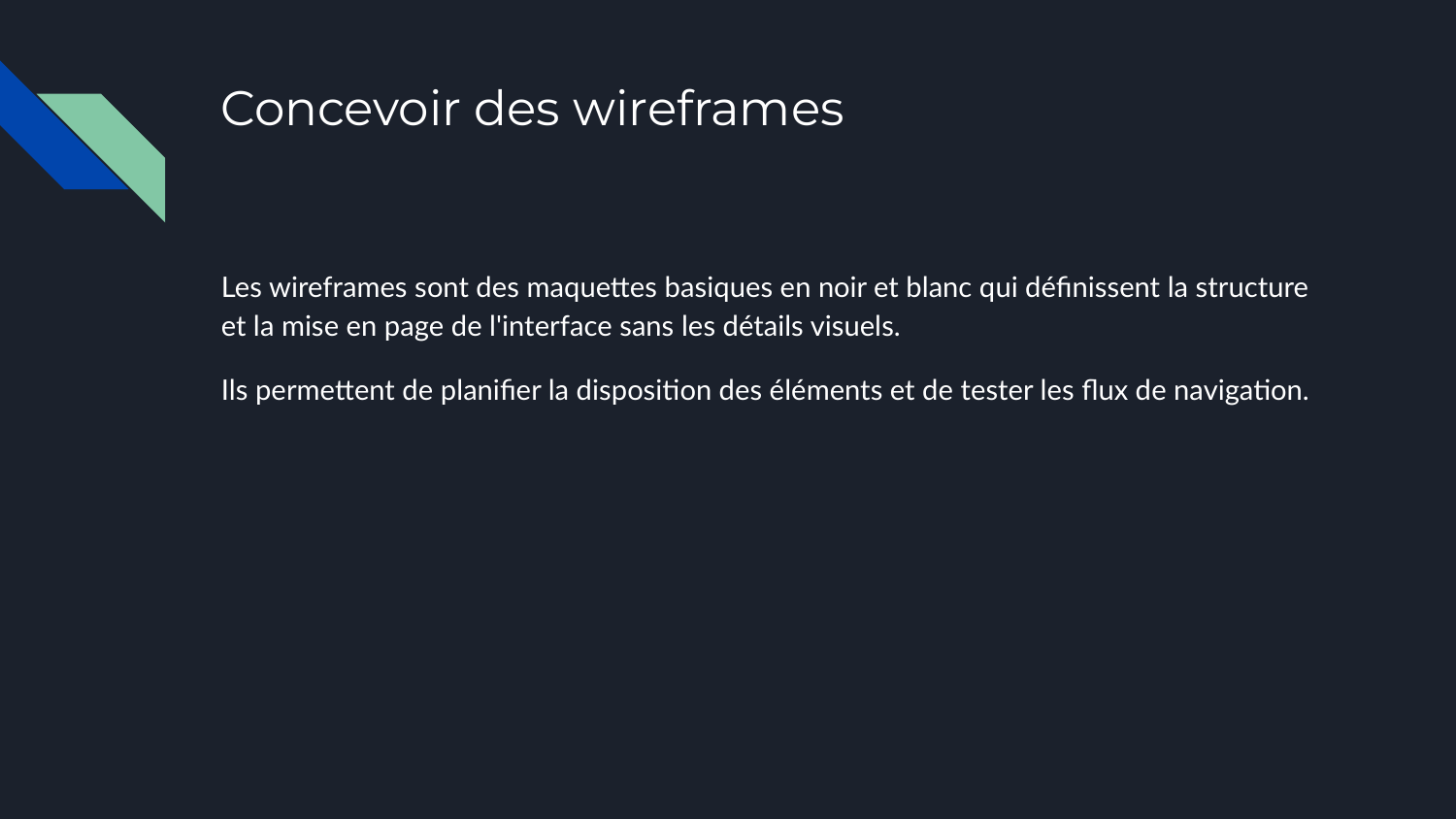

# Concevoir des wireframes
Les wireframes sont des maquettes basiques en noir et blanc qui définissent la structure et la mise en page de l'interface sans les détails visuels.
Ils permettent de planifier la disposition des éléments et de tester les flux de navigation.